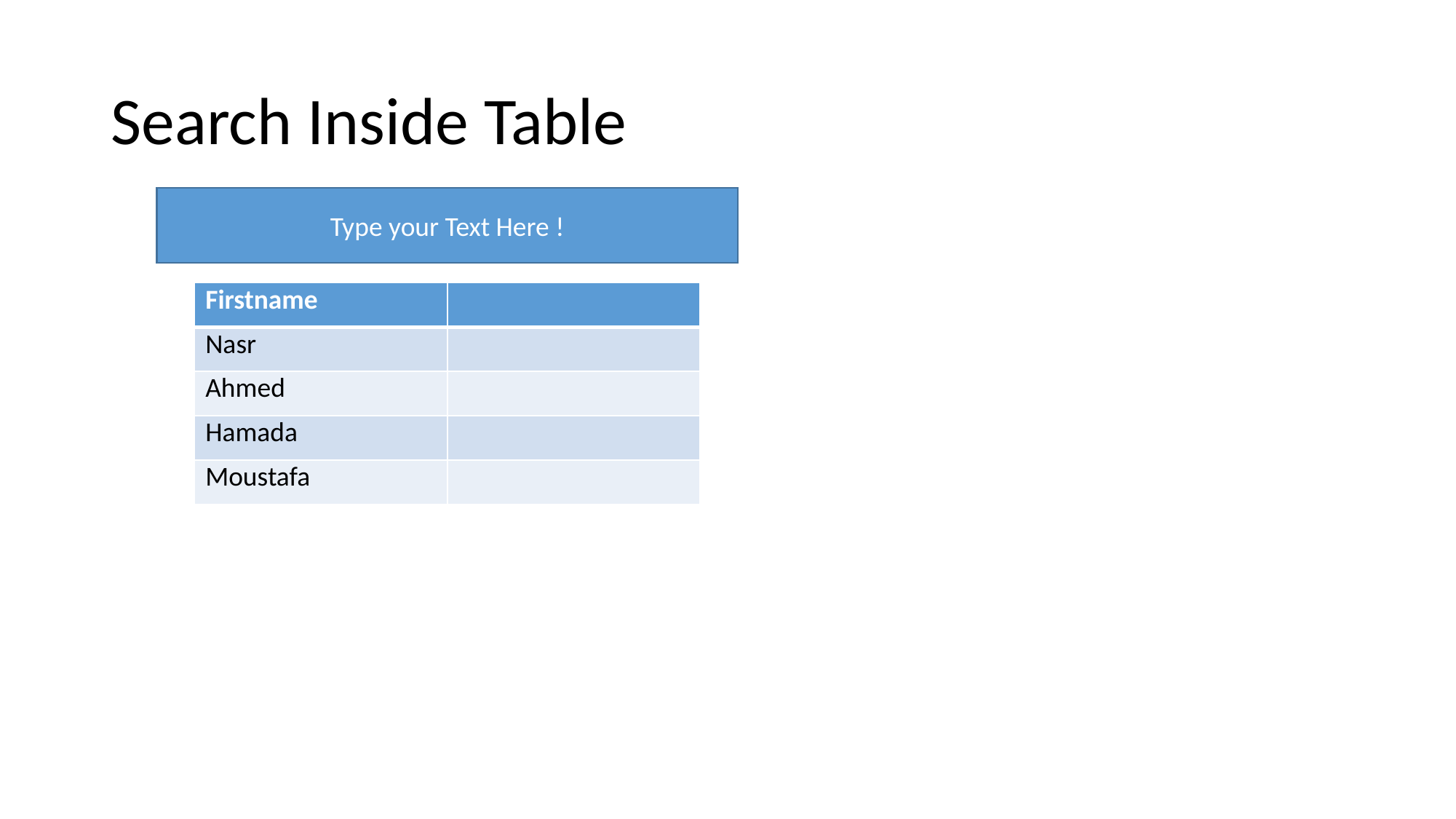

# Search Inside Table
Type your Text Here !
| Firstname |  |
| --- | --- |
| Nasr |  |
| Ahmed |  |
| Hamada |  |
| Moustafa |  |